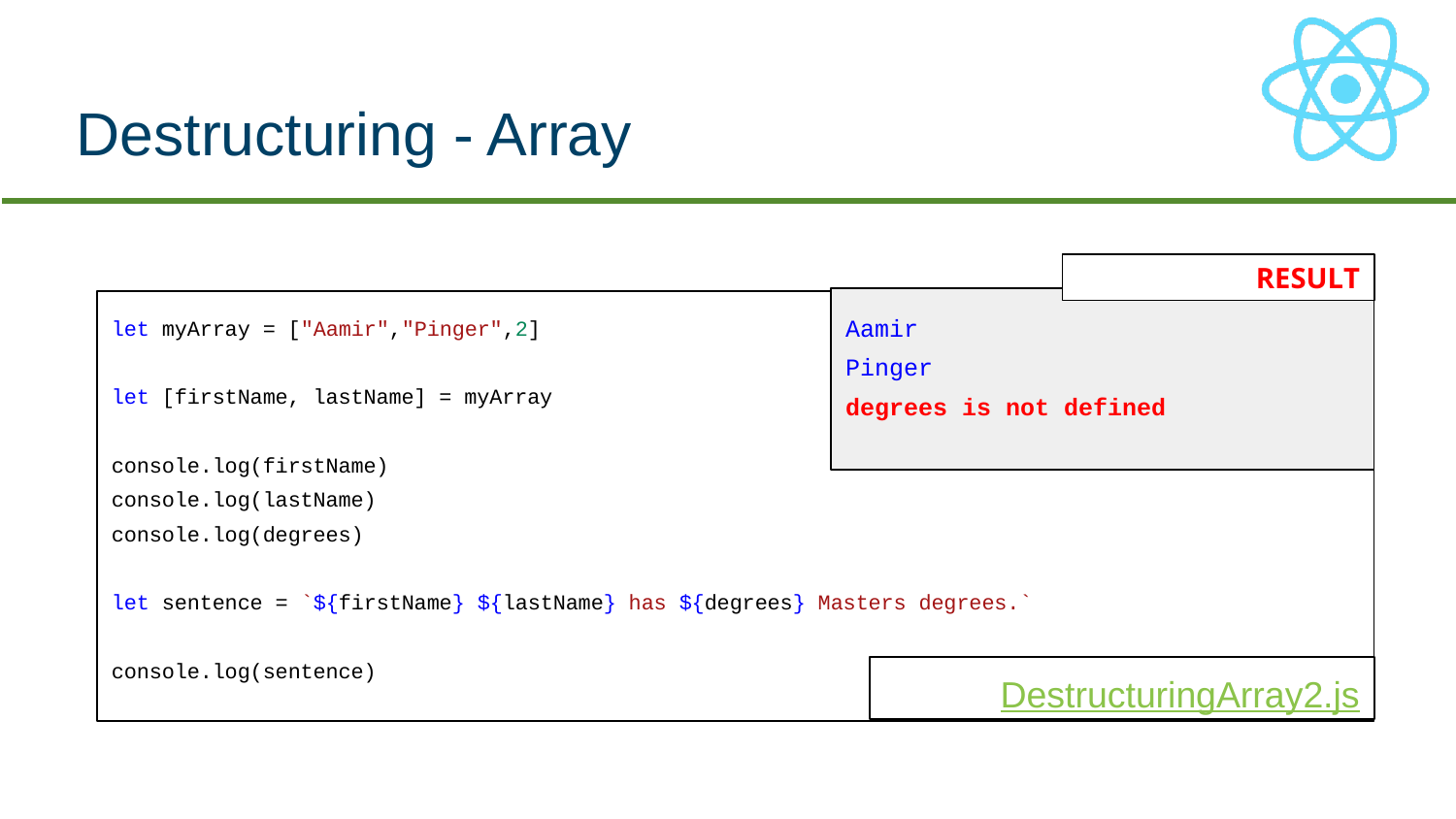

# Destructuring - Array
RESULT
Aamir
Pinger
degrees is not defined
let myArray = ["Aamir","Pinger",2]

let [firstName, lastName] = myArray

console.log(firstName)
console.log(lastName)
console.log(degrees)

let sentence = `${firstName} ${lastName} has ${degrees} Masters degrees.`

console.log(sentence)
DestructuringArray2.js